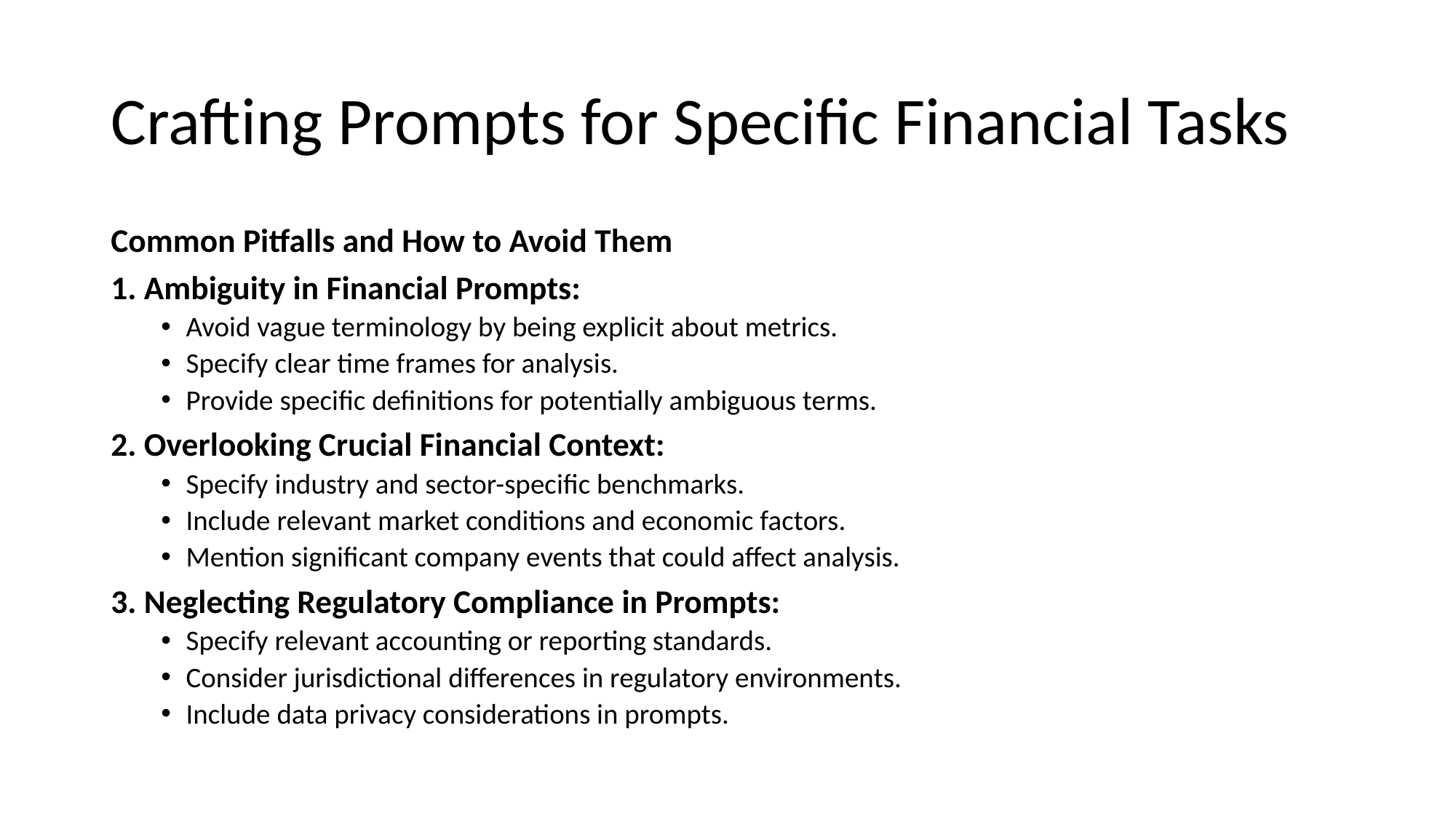

# Crafting Prompts for Specific Financial Tasks
Common Pitfalls and How to Avoid Them
1. Ambiguity in Financial Prompts:
Avoid vague terminology by being explicit about metrics.
Specify clear time frames for analysis.
Provide specific definitions for potentially ambiguous terms.
2. Overlooking Crucial Financial Context:
Specify industry and sector-specific benchmarks.
Include relevant market conditions and economic factors.
Mention significant company events that could affect analysis.
3. Neglecting Regulatory Compliance in Prompts:
Specify relevant accounting or reporting standards.
Consider jurisdictional differences in regulatory environments.
Include data privacy considerations in prompts.